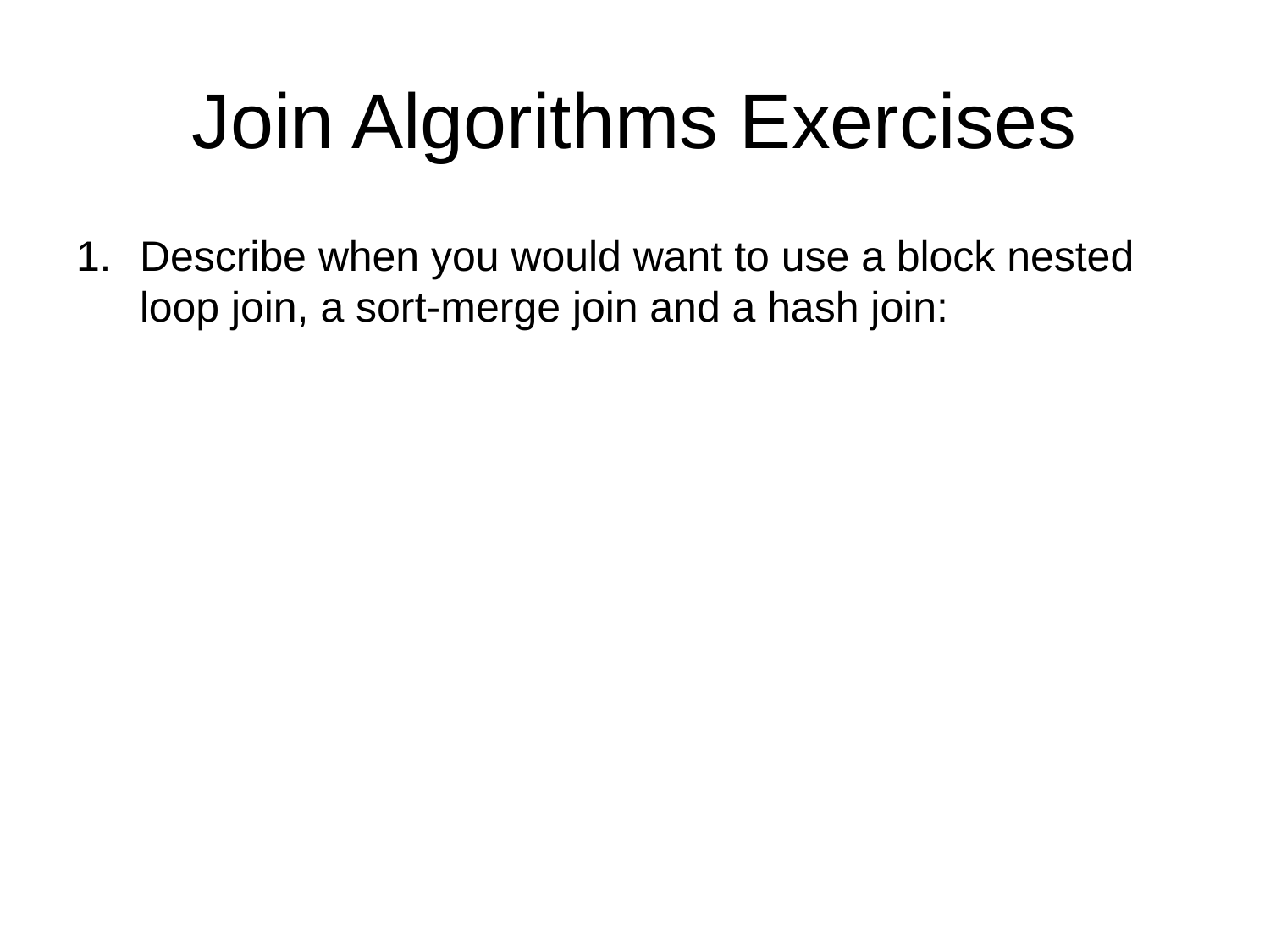

# Join Algorithms Exercises
Describe when you would want to use a block nested loop join, a sort-merge join and a hash join: